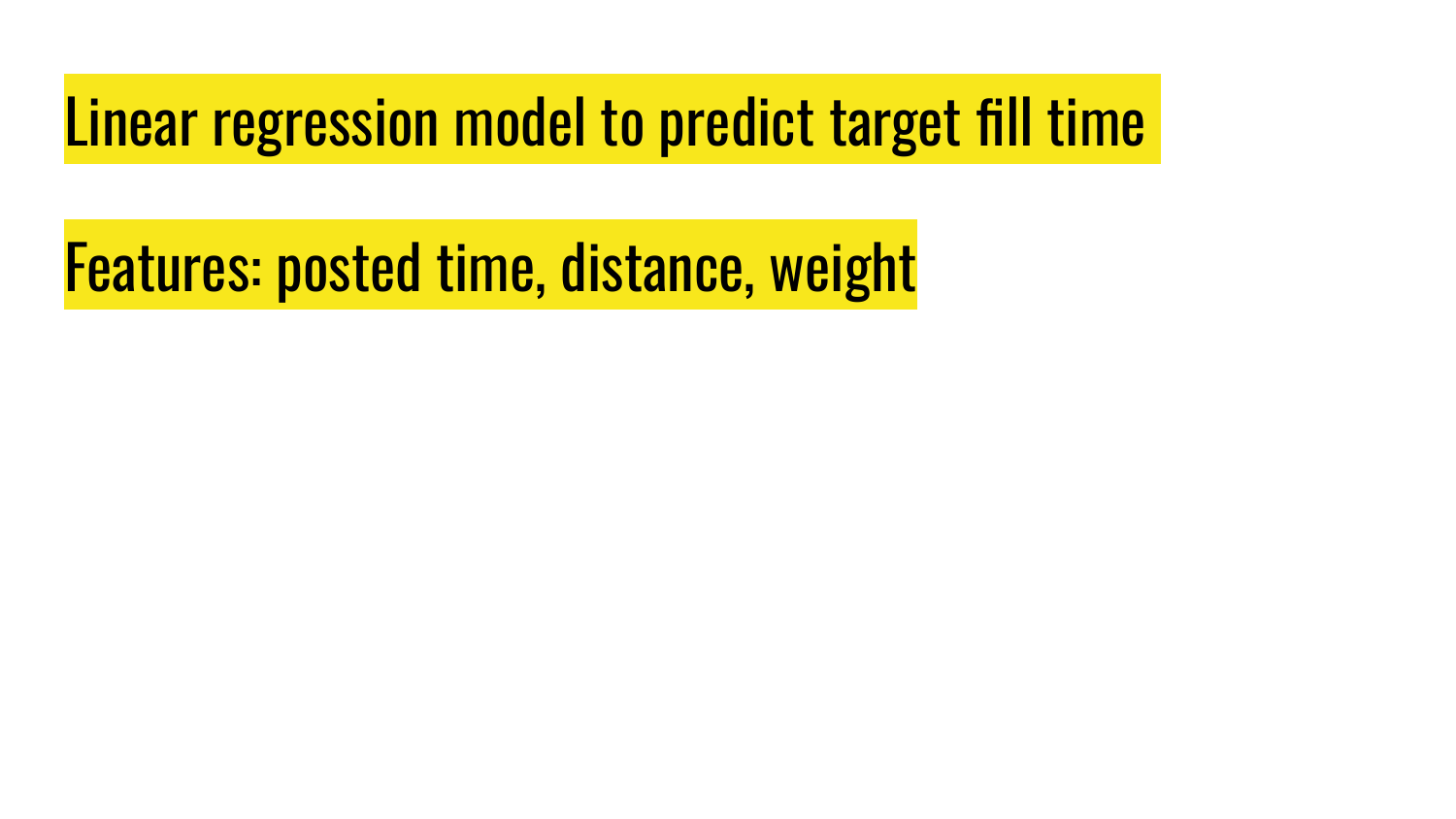

# Linear regression model to predict target fill time

Features: posted time, distance, weight